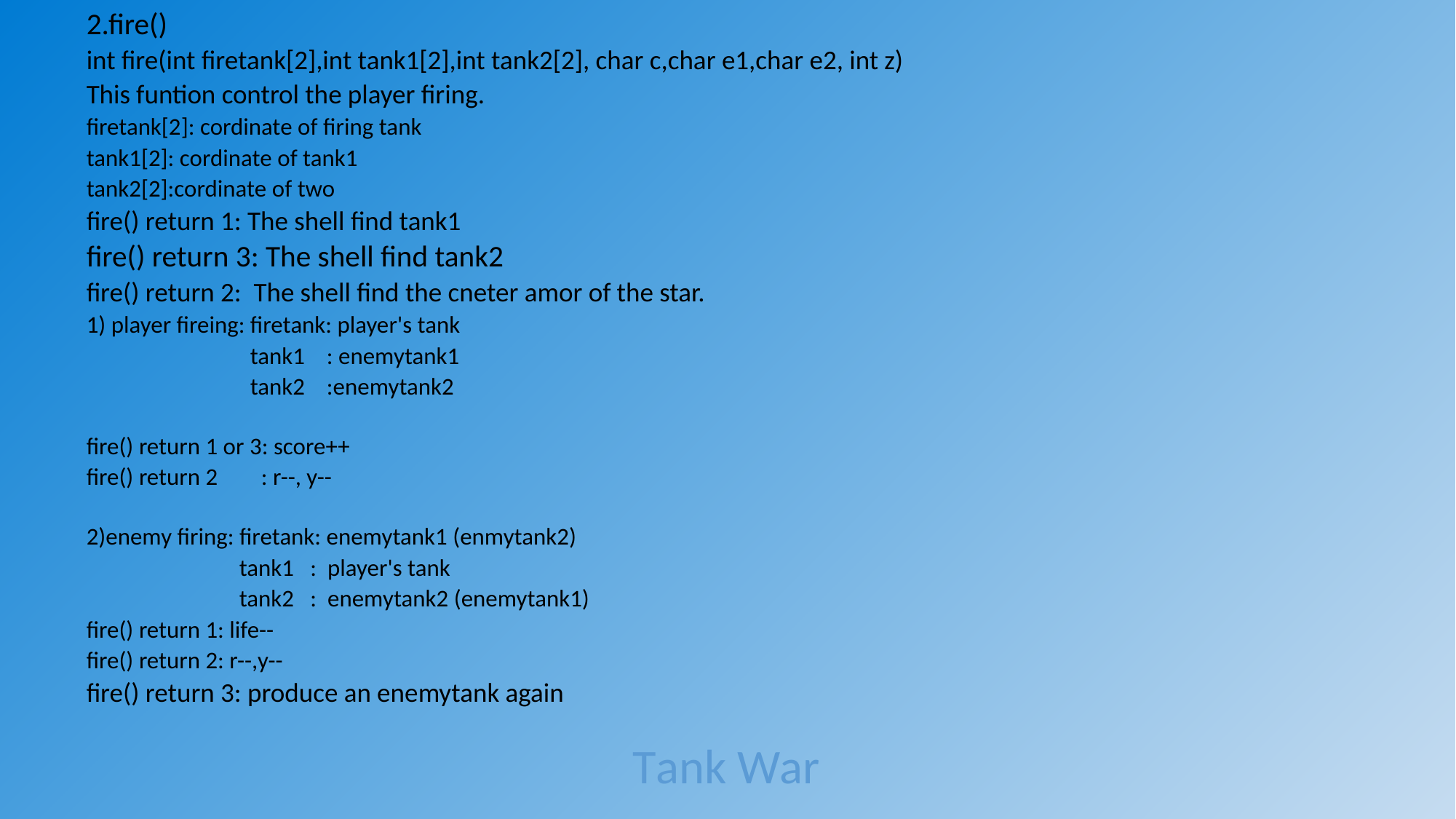

2.fire()
int fire(int firetank[2],int tank1[2],int tank2[2], char c,char e1,char e2, int z)
This funtion control the player firing.
firetank[2]: cordinate of firing tank
tank1[2]: cordinate of tank1
tank2[2]:cordinate of two
fire() return 1: The shell find tank1
fire() return 3: The shell find tank2
fire() return 2:  The shell find the cneter amor of the star.
1) player fireing: firetank: player's tank
                              tank1    : enemytank1
                              tank2    :enemytank2

fire() return 1 or 3: score++
fire() return 2        : r--, y--

2)enemy firing: firetank: enemytank1 (enmytank2)
                            tank1   :  player's tank
                            tank2   :  enemytank2 (enemytank1)
fire() return 1: life--
fire() return 2: r--,y--
fire() return 3: produce an enemytank again